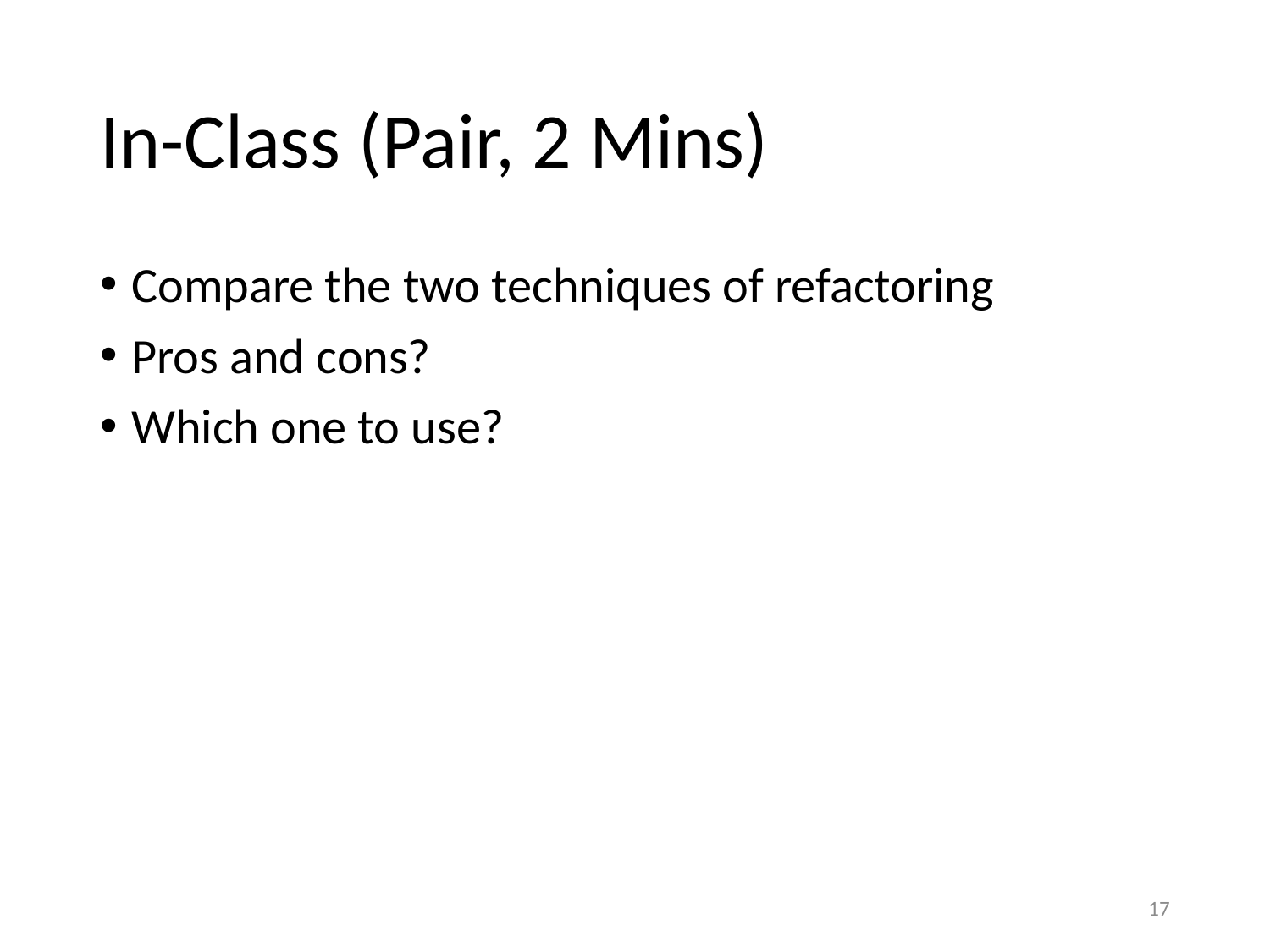

# In-Class (Pair, 2 Mins)
Compare the two techniques of refactoring
Pros and cons?
Which one to use?
17